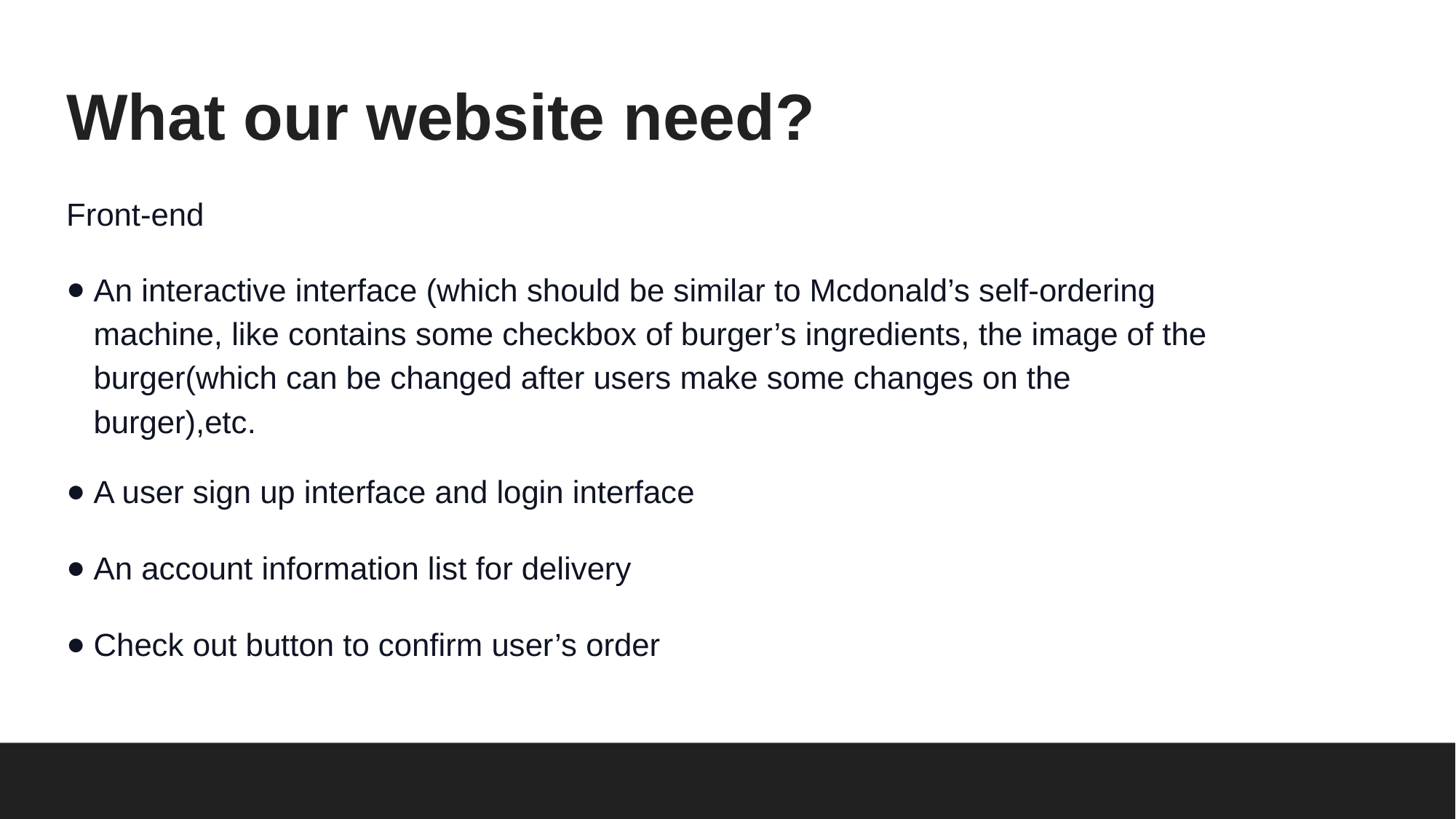

# What our website need?
Front-end
An interactive interface (which should be similar to Mcdonald’s self-ordering machine, like contains some checkbox of burger’s ingredients, the image of the burger(which can be changed after users make some changes on the burger),etc.
A user sign up interface and login interface

An account information list for delivery

Check out button to confirm user’s order